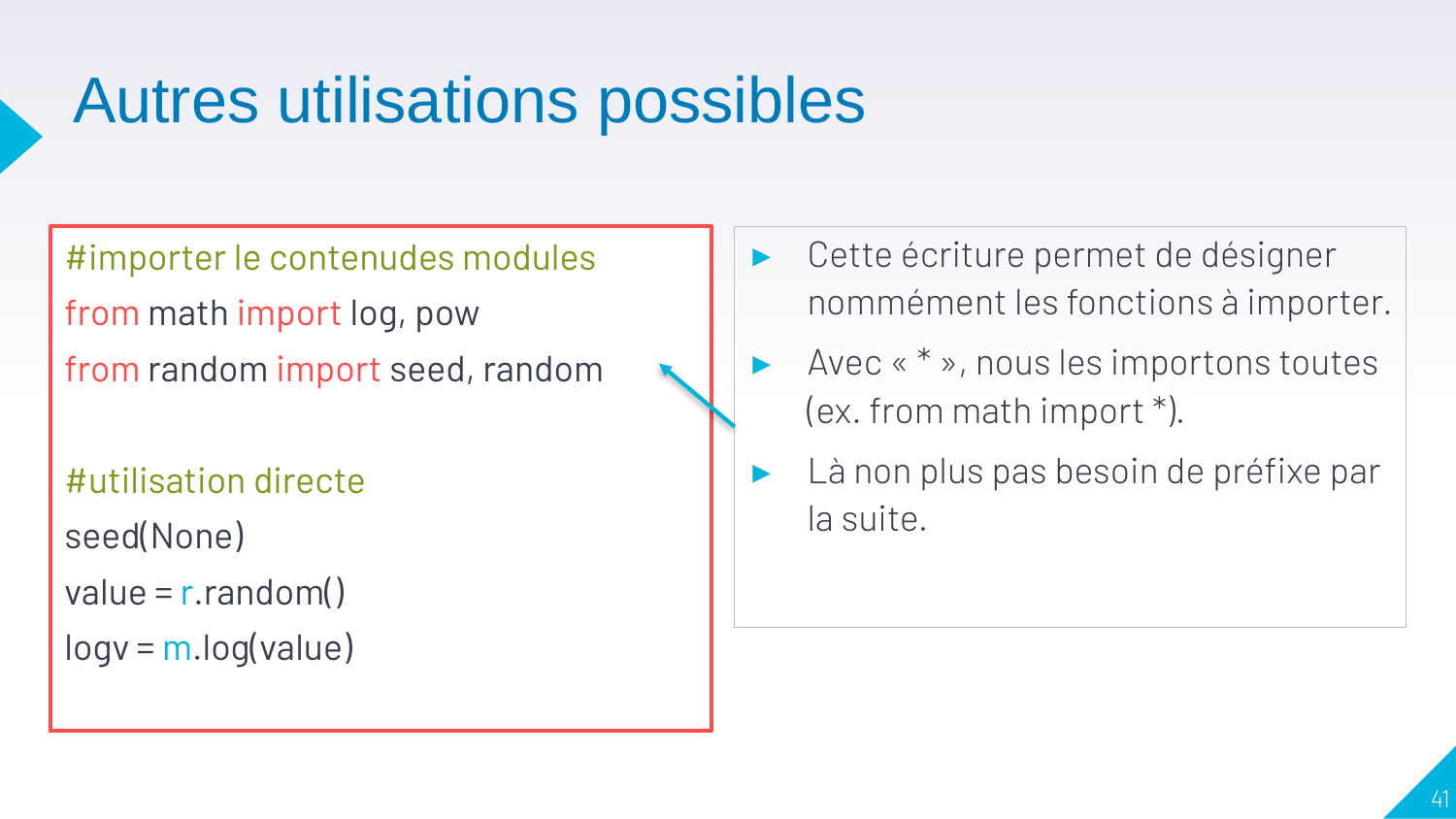

# Autres utilisations possibles
#importer le contenudes modules
from math import log, pow
from random import seed, random

#utilisation directe
seed(None)
value = r.random()
logv = m.log(value)

Cette écriture permet de désigner nommément les fonctions à importer.
Avec « * », nous les importons toutes (ex. from math import *).
Là non plus pas besoin de préfixe par la suite.
41